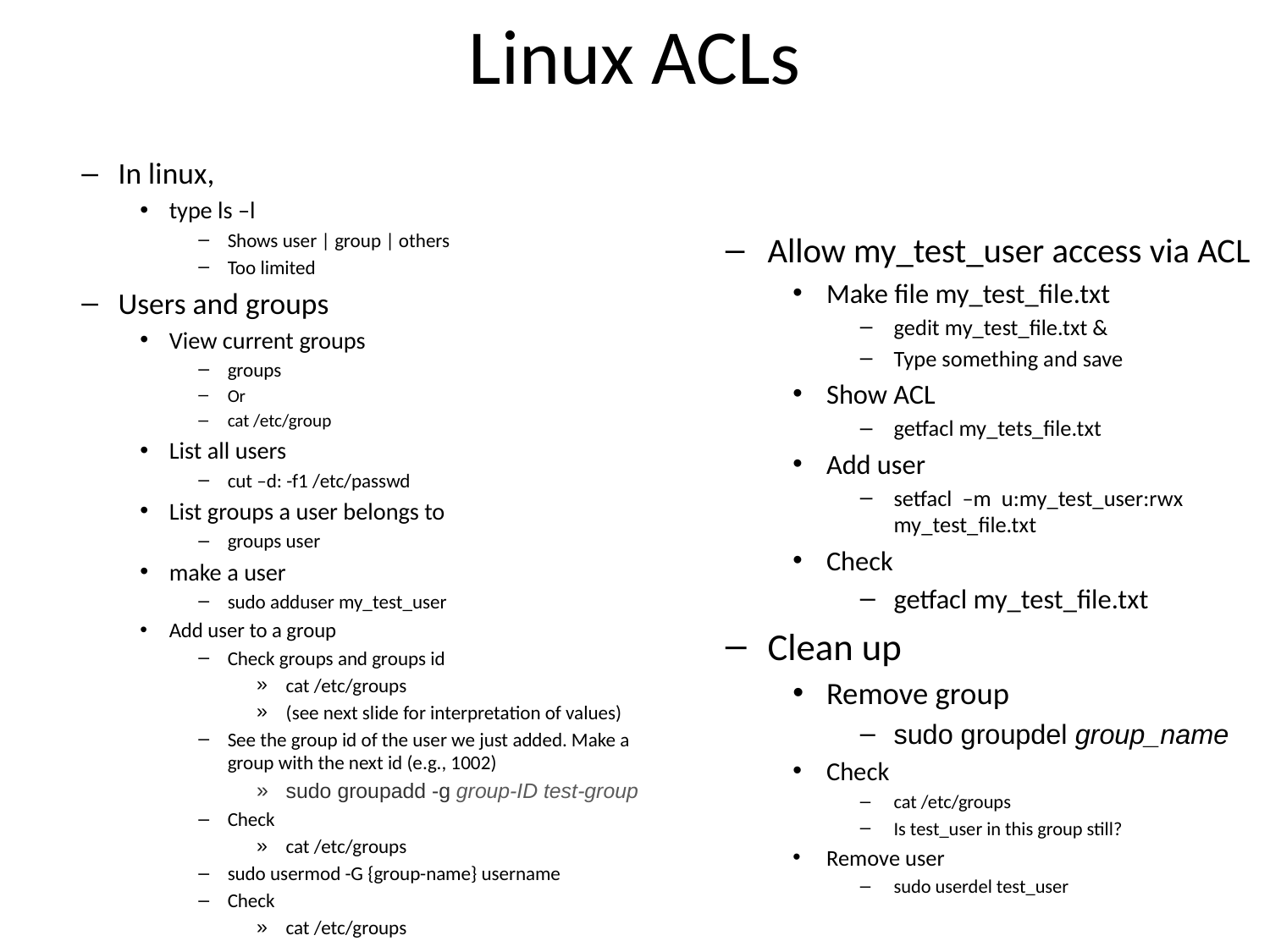

# Linux ACLs
In linux,
type ls –l
Shows user | group | others
Too limited
Users and groups
View current groups
groups
Or
cat /etc/group
List all users
cut –d: -f1 /etc/passwd
List groups a user belongs to
groups user
make a user
sudo adduser my_test_user
Add user to a group
Check groups and groups id
cat /etc/groups
(see next slide for interpretation of values)
See the group id of the user we just added. Make a group with the next id (e.g., 1002)
sudo groupadd -g group-ID test-group
Check
cat /etc/groups
sudo usermod -G {group-name} username
Check
cat /etc/groups

Allow my_test_user access via ACL
Make file my_test_file.txt
gedit my_test_file.txt &
Type something and save
Show ACL
getfacl my_tets_file.txt
Add user
setfacl  –m  u:my_test_user:rwx my_test_file.txt
Check
getfacl my_test_file.txt
Clean up
Remove group
sudo groupdel group_name
Check
cat /etc/groups
Is test_user in this group still?
Remove user
sudo userdel test_user